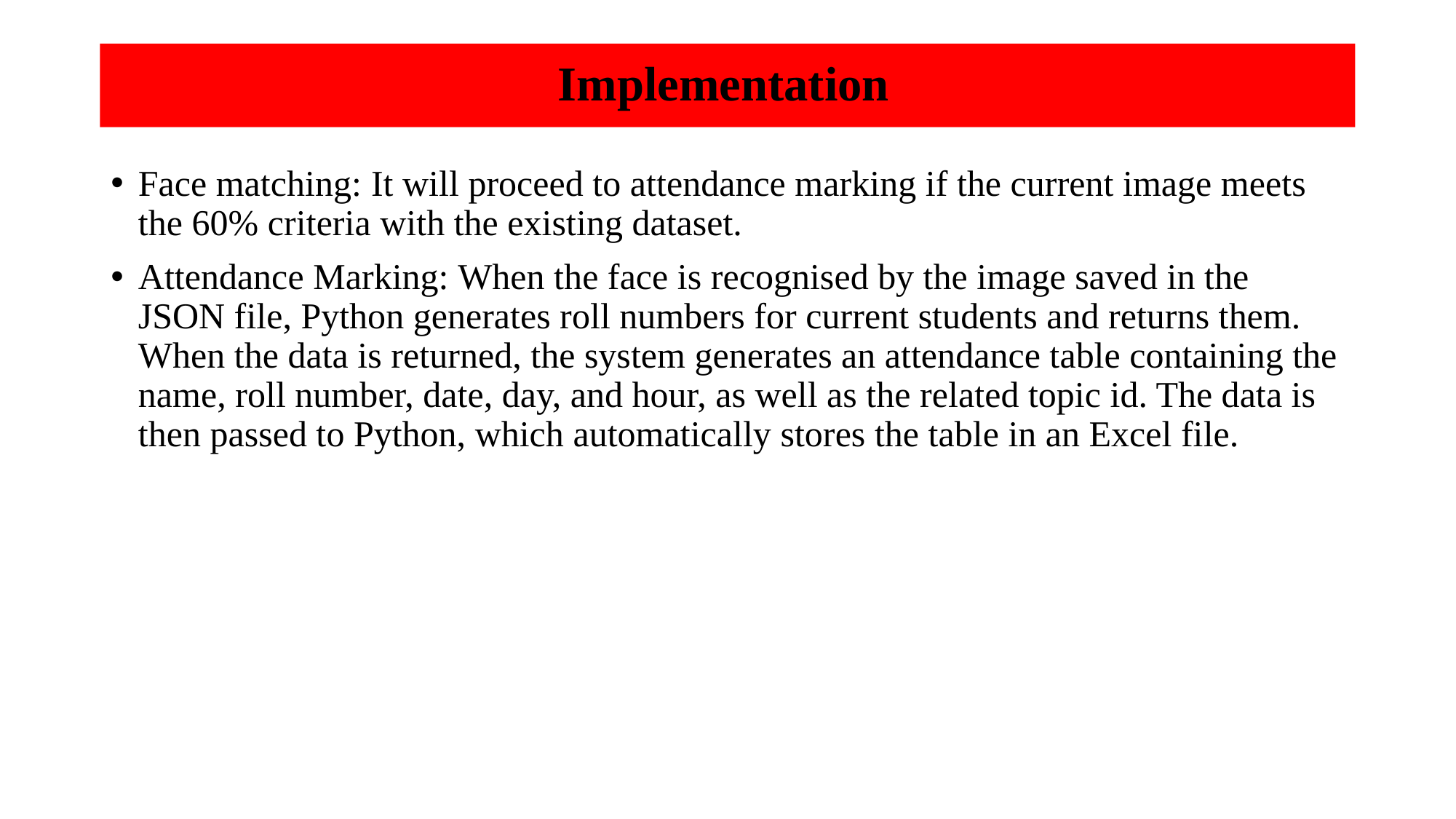

# Implementation
Face matching: It will proceed to attendance marking if the current image meets the 60% criteria with the existing dataset.
Attendance Marking: When the face is recognised by the image saved in the JSON file, Python generates roll numbers for current students and returns them. When the data is returned, the system generates an attendance table containing the name, roll number, date, day, and hour, as well as the related topic id. The data is then passed to Python, which automatically stores the table in an Excel file.